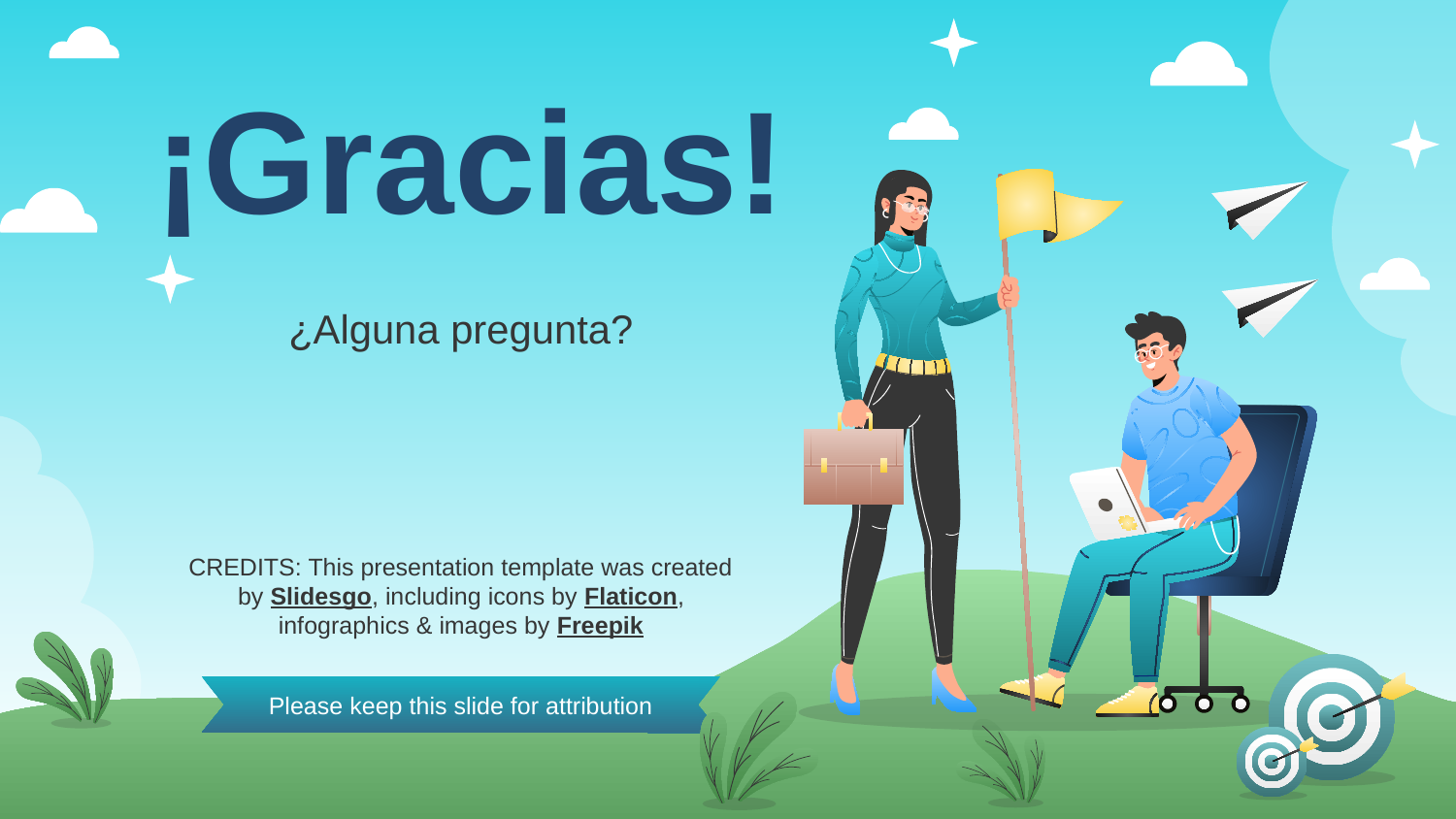

# ¡Gracias!

¿Alguna pregunta?

Please keep this slide for attribution